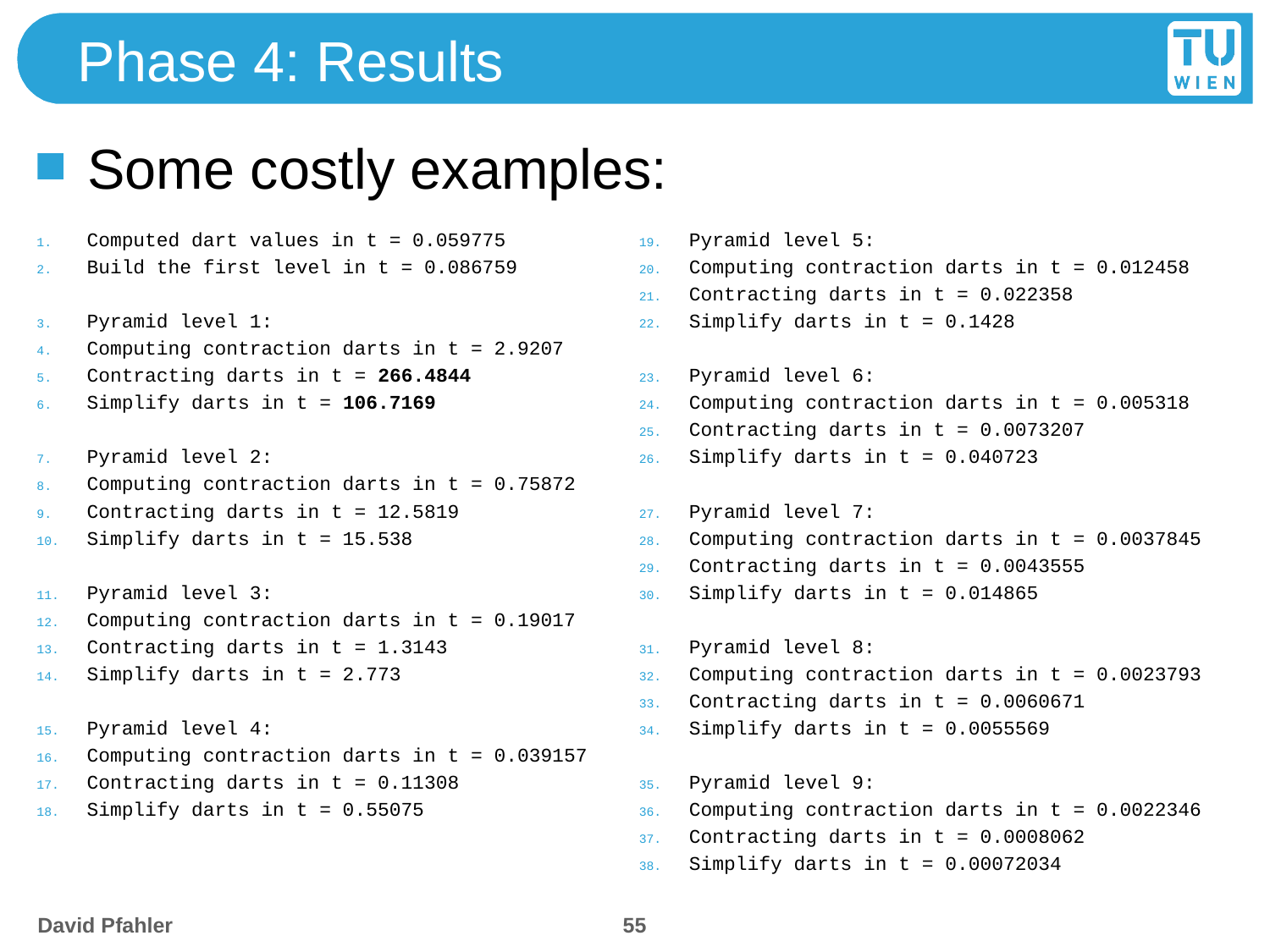

# Phase 4: Results
Some costly examples:
Computed dart values in t = 0.059775
Build the first level in t = 0.086759

Pyramid level 1:
Computing contraction darts in t = 2.9207
Contracting darts in t = 266.4844
Simplify darts in t = 106.7169

Pyramid level 2:
Computing contraction darts in t = 0.75872
Contracting darts in t = 12.5819
Simplify darts in t = 15.538

Pyramid level 3:
Computing contraction darts in t = 0.19017
Contracting darts in t = 1.3143
Simplify darts in t = 2.773

Pyramid level 4:
Computing contraction darts in t = 0.039157
Contracting darts in t = 0.11308
Simplify darts in t = 0.55075

Pyramid level 5:
Computing contraction darts in t = 0.012458
Contracting darts in t = 0.022358
Simplify darts in t = 0.1428

Pyramid level 6:
Computing contraction darts in t = 0.005318
Contracting darts in t = 0.0073207
Simplify darts in t = 0.040723

Pyramid level 7:
Computing contraction darts in t = 0.0037845
Contracting darts in t = 0.0043555
Simplify darts in t = 0.014865

Pyramid level 8:
Computing contraction darts in t = 0.0023793
Contracting darts in t = 0.0060671
Simplify darts in t = 0.0055569

Pyramid level 9:
Computing contraction darts in t = 0.0022346
Contracting darts in t = 0.0008062
Simplify darts in t = 0.00072034

55
David Pfahler